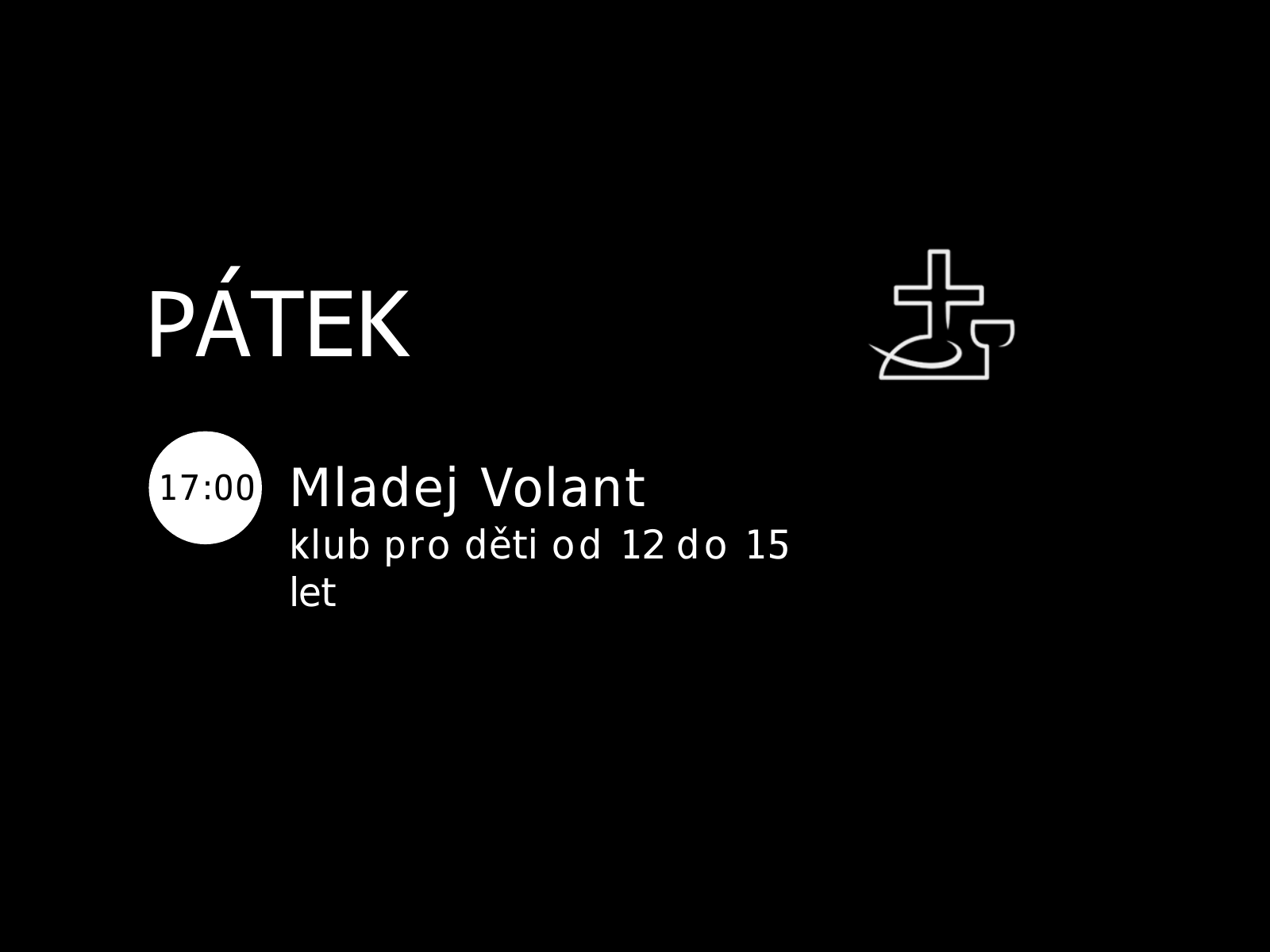

# PÁTEK

Mladej Volant
klub pro děti od 12 do 15 let
17:00